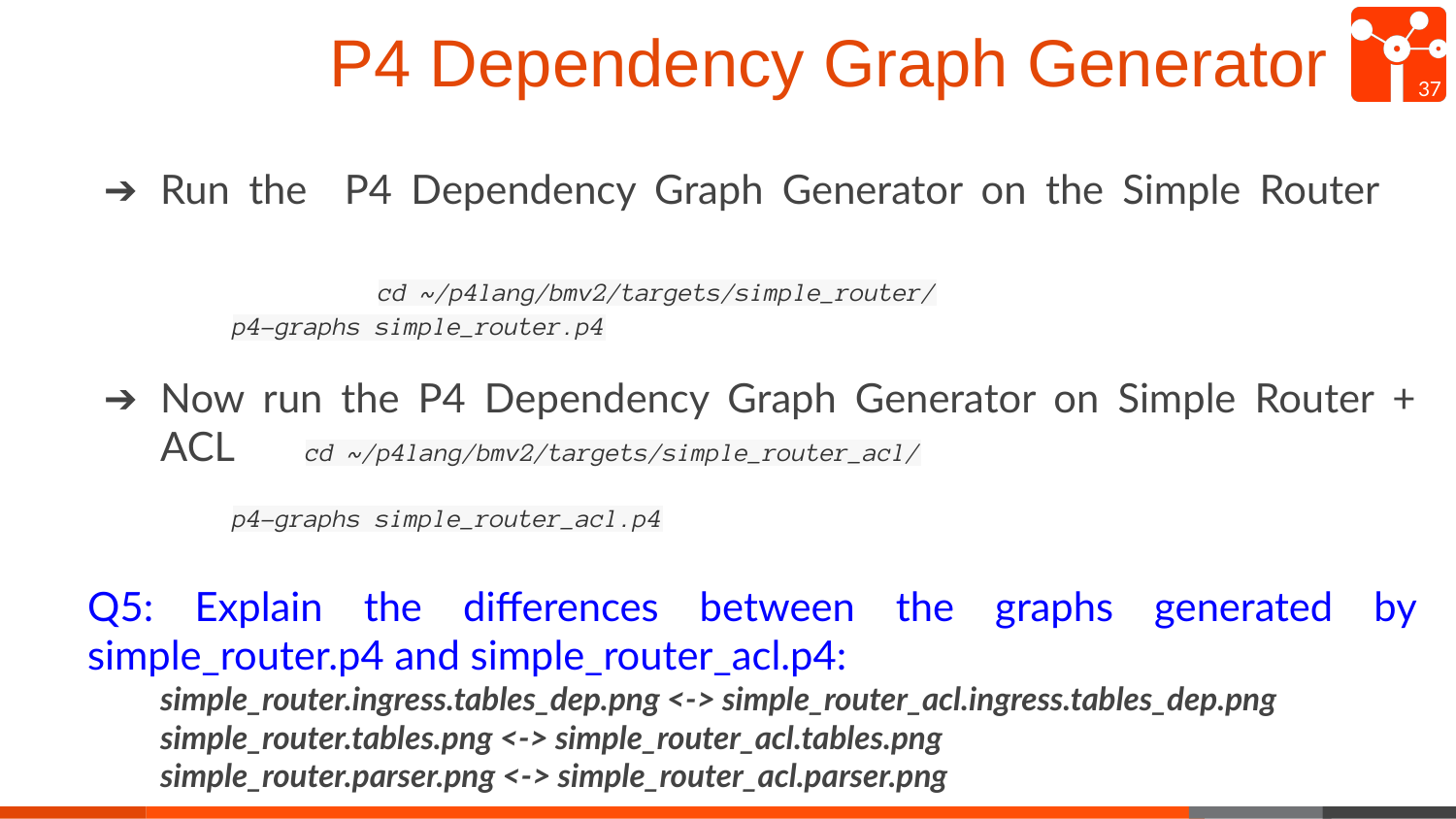

# P4 Dependency Graph Generator
37
Run the  P4 Dependency Graph Generator on the Simple Router
		cd ~/p4lang/bmv2/targets/simple_router/
p4-graphs simple_router.p4

Now run the P4 Dependency Graph Generator on Simple Router + ACL 	cd ~/p4lang/bmv2/targets/simple_router_acl/

p4-graphs simple_router_acl.p4

Q5: Explain the differences between the graphs generated by simple_router.p4 and simple_router_acl.p4:
simple_router.ingress.tables_dep.png <-> simple_router_acl.ingress.tables_dep.png
simple_router.tables.png <-> simple_router_acl.tables.png
simple_router.parser.png <-> simple_router_acl.parser.png